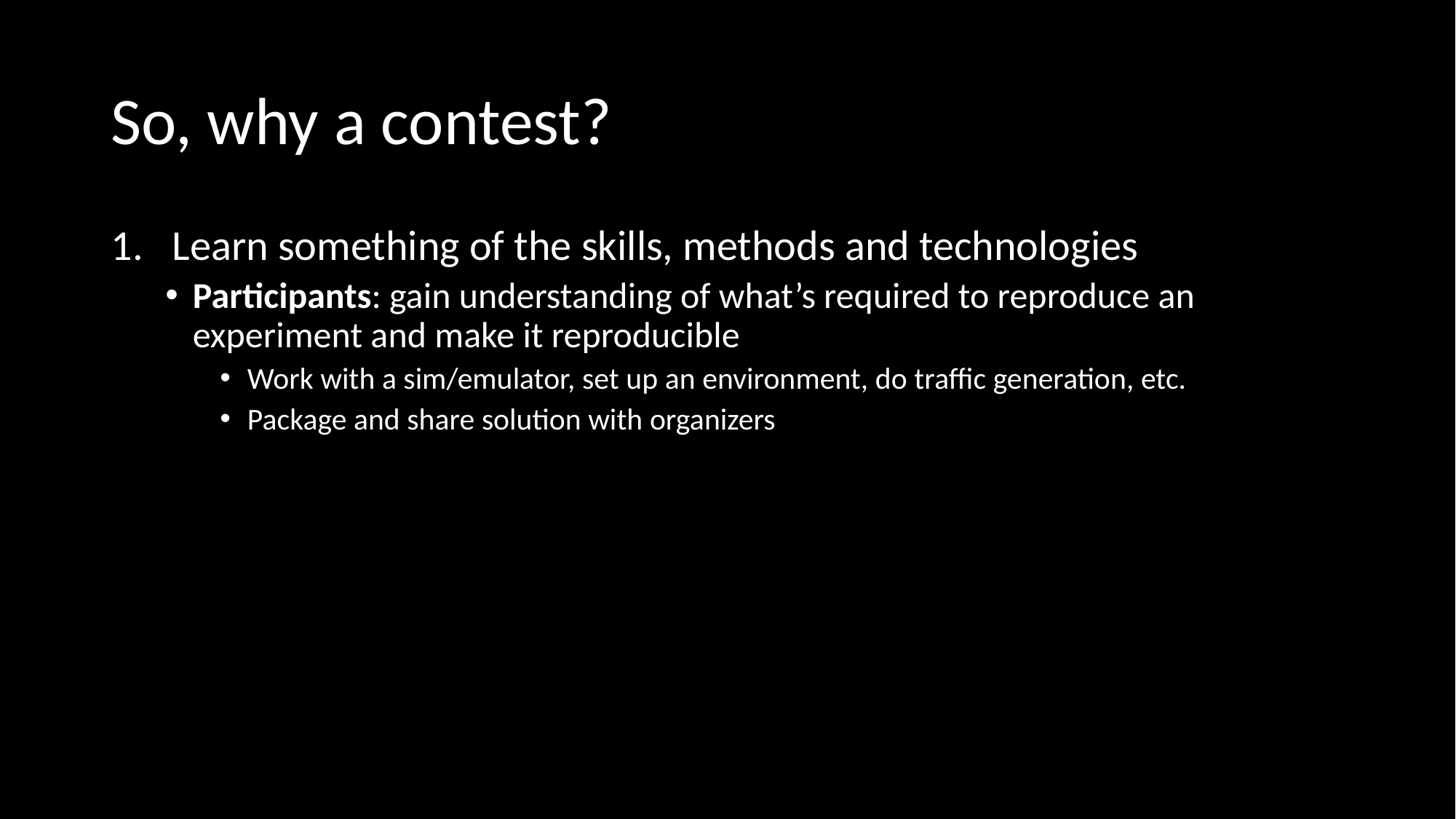

# So, why a contest?
Learn something of the skills, methods and technologies
Participants: gain understanding of what’s required to reproduce an experiment and make it reproducible
Work with a sim/emulator, set up an environment, do traffic generation, etc.
Package and share solution with organizers